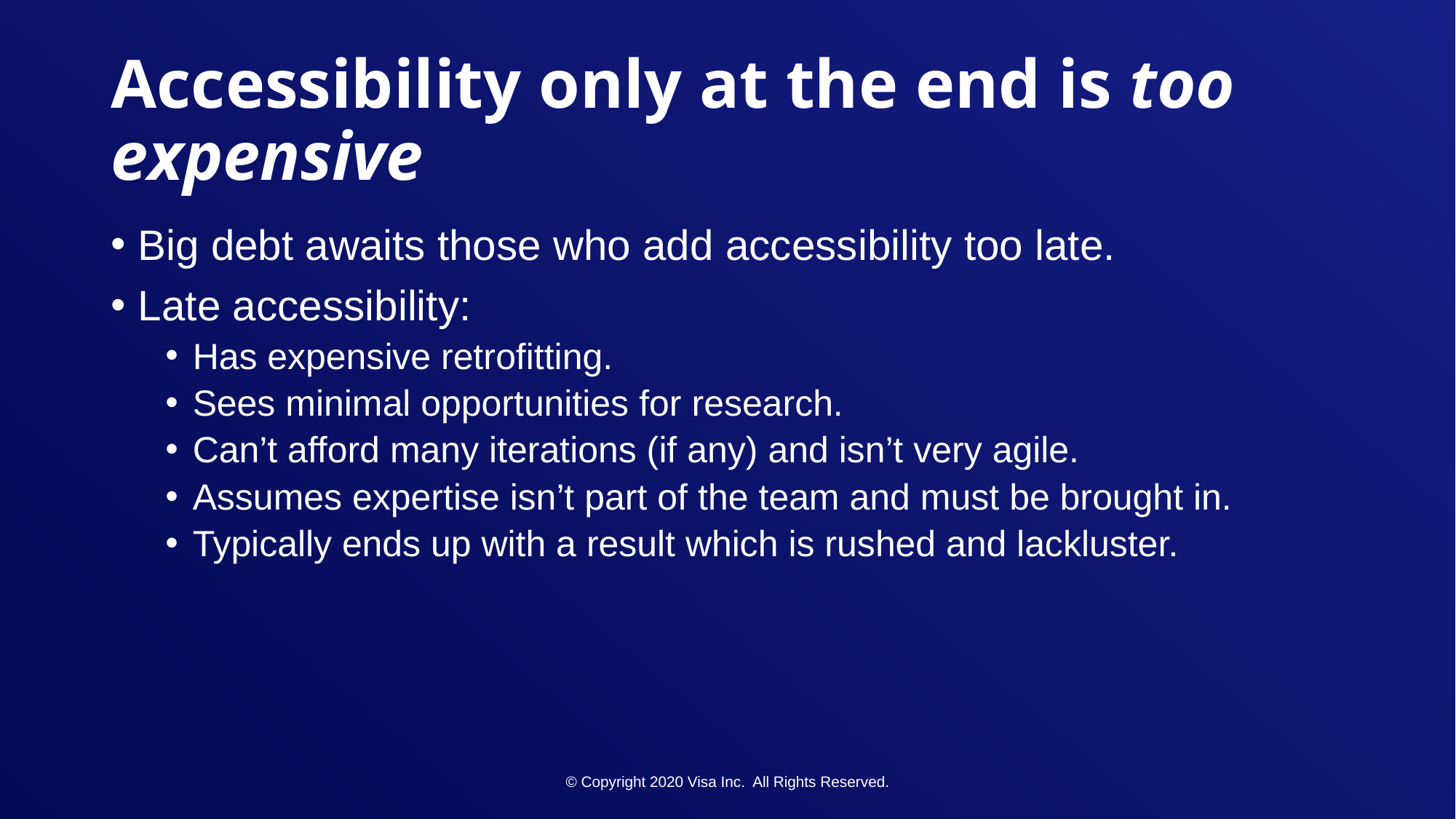

# Accessibility only at the end is too expensive
Big debt awaits those who add accessibility too late.
Late accessibility:
Has expensive retrofitting.
Sees minimal opportunities for research.
Can’t afford many iterations (if any) and isn’t very agile.
Assumes expertise isn’t part of the team and must be brought in.
Typically ends up with a result which is rushed and lackluster.

© Copyright 2020 Visa Inc.  All Rights Reserved.